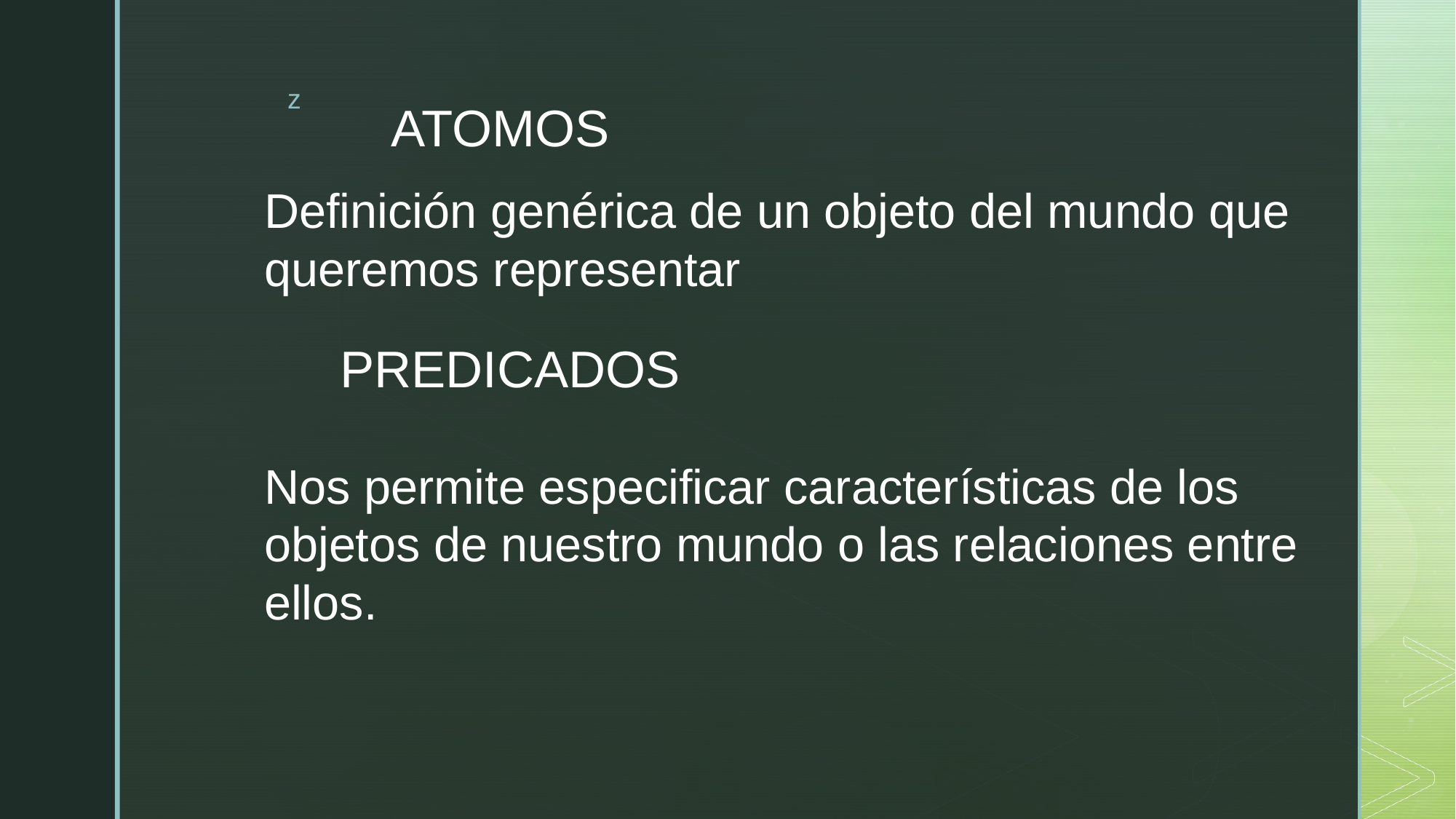

# ATOMOS
Definición genérica de un objeto del mundo que queremos representar
PREDICADOS
Nos permite especificar características de los objetos de nuestro mundo o las relaciones entre ellos.